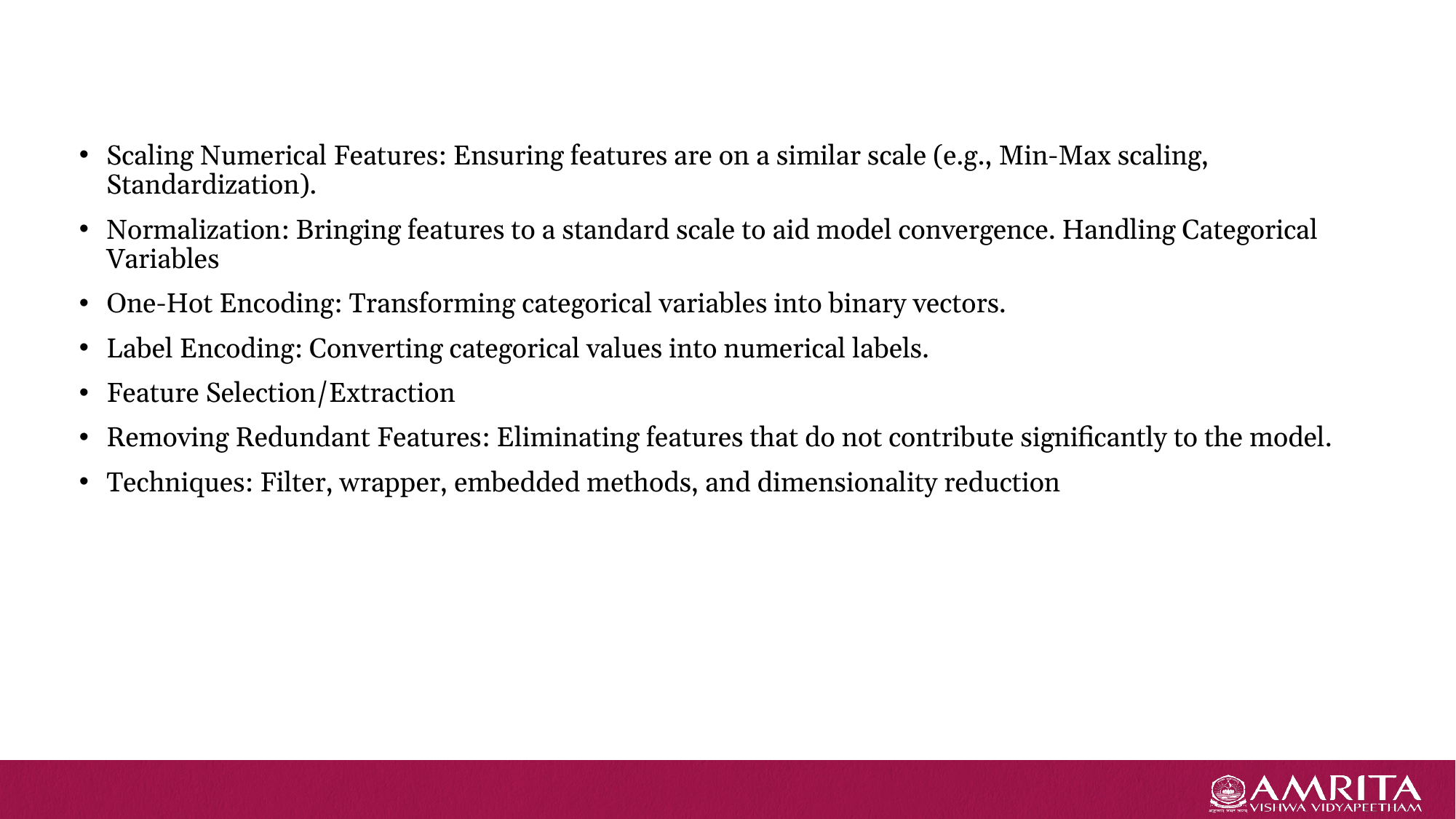

#
Scaling Numerical Features: Ensuring features are on a similar scale (e.g., Min-Max scaling, Standardization).
Normalization: Bringing features to a standard scale to aid model convergence. Handling Categorical Variables
One-Hot Encoding: Transforming categorical variables into binary vectors.
Label Encoding: Converting categorical values into numerical labels.
Feature Selection/Extraction
Removing Redundant Features: Eliminating features that do not contribute significantly to the model.
Techniques: Filter, wrapper, embedded methods, and dimensionality reduction